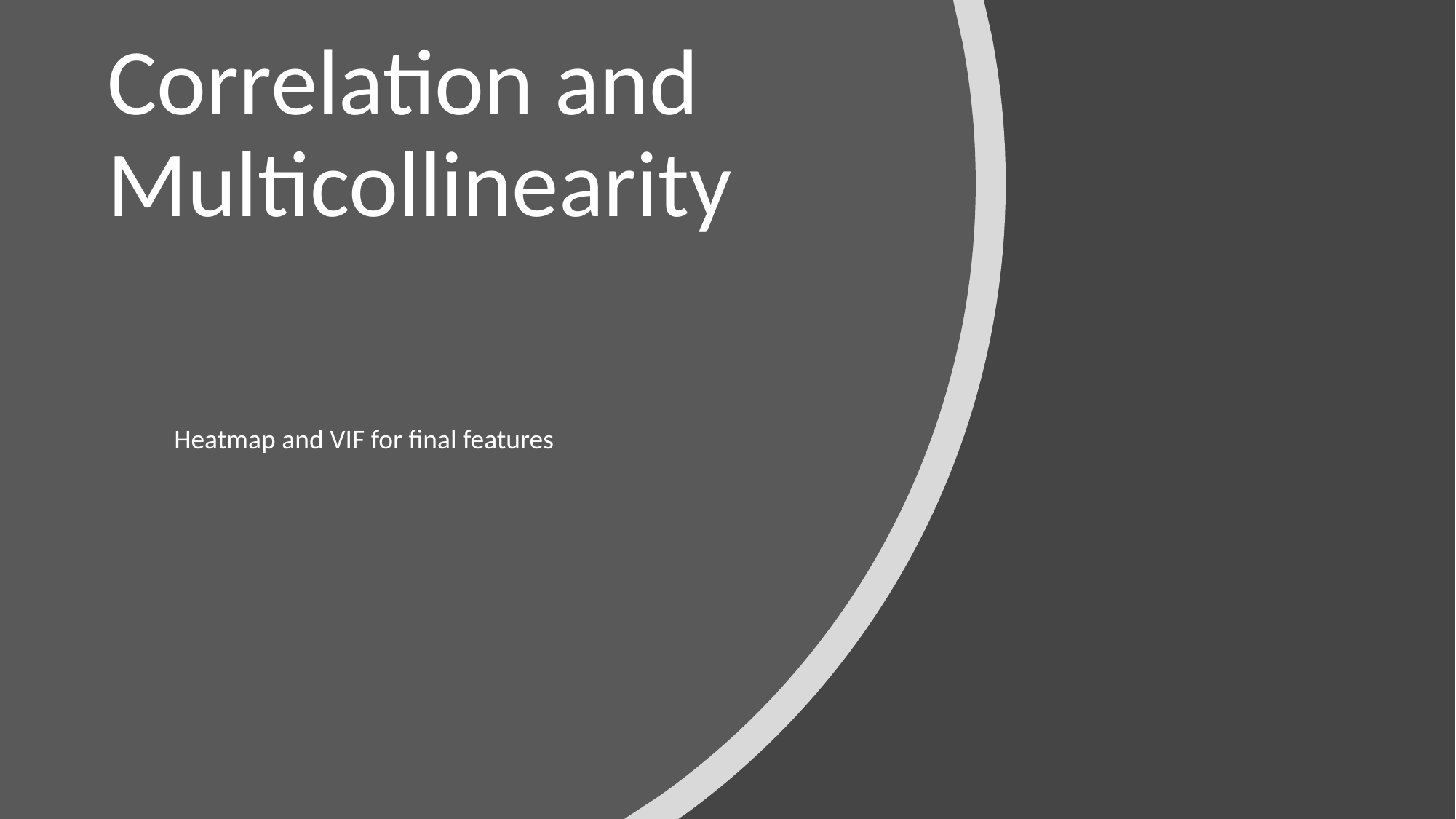

# Correlation and Multicollinearity
Heatmap and VIF for final features